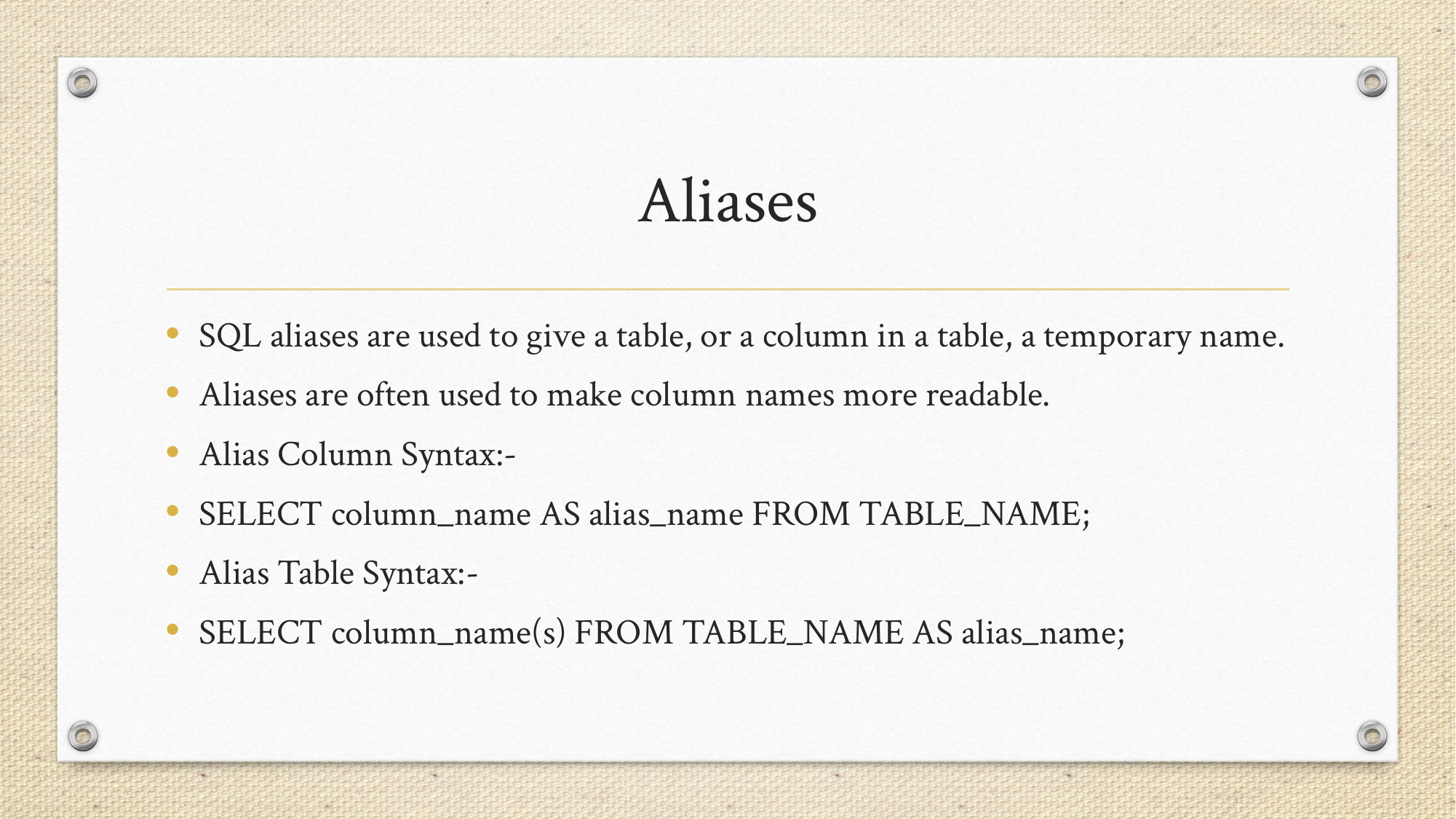

# Aliases
SQL aliases are used to give a table, or a column in a table, a temporary name.
Aliases are often used to make column names more readable.
Alias Column Syntax:-
SELECT column_name AS alias_name FROM TABLE_NAME;
Alias Table Syntax:-
SELECT column_name(s) FROM TABLE_NAME AS alias_name;